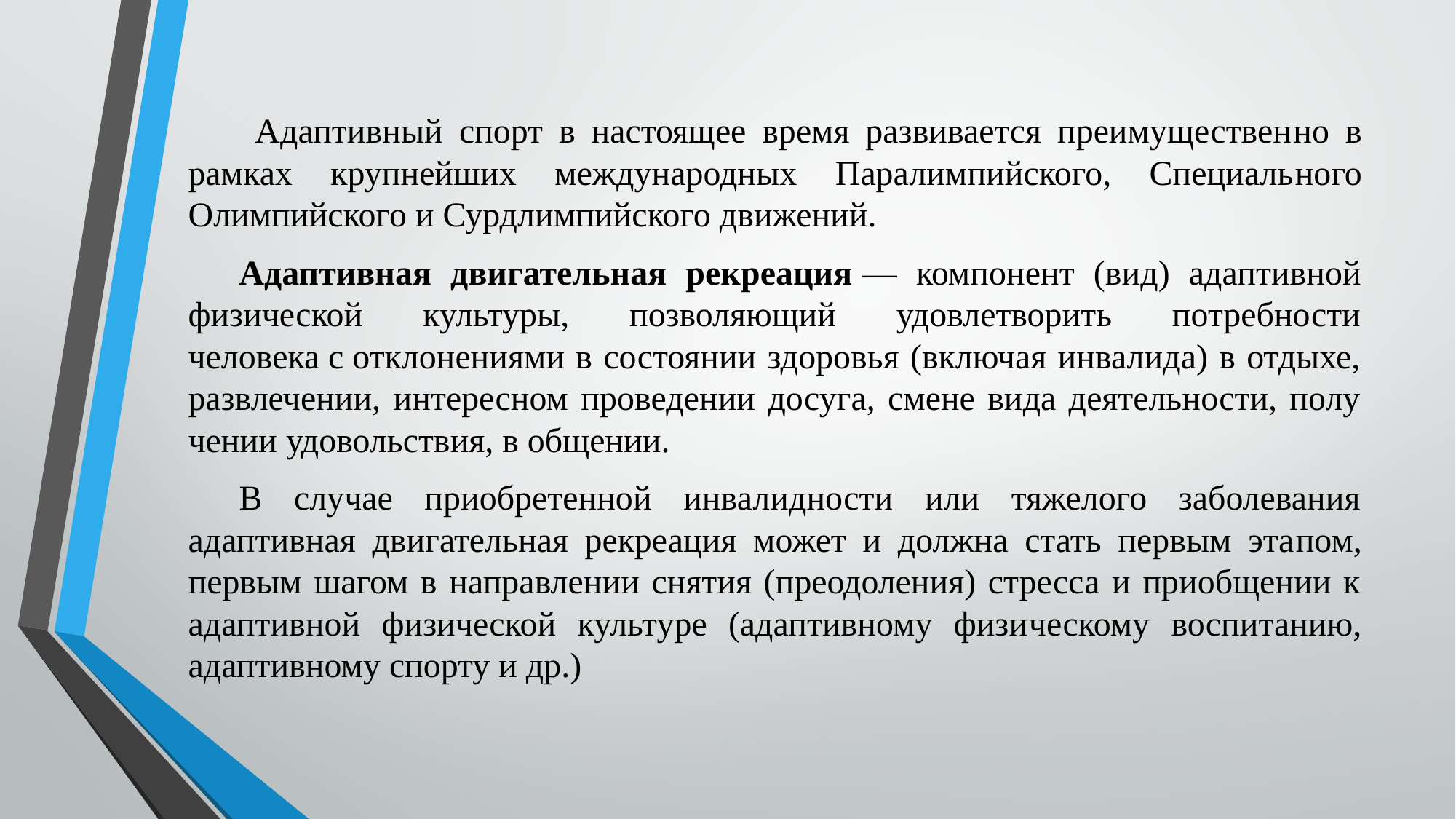

Адаптивный спорт в настоящее время развивается преимуществен­но в рамках крупнейших международных Паралимпийского, Специаль­ного Олимпийского и Сурдлимпийского движений.
Адаптивная двигательная рекреация — компонент (вид) адаптивной физической культуры, позволяющий удовлетворить потребности человека с отклонениями в состоянии здоровья (включая инвалида) в отдыхе, раз­влечении, интересном проведении досуга, смене вида деятельности, полу­чении удовольствия, в общении.
В случае приобретенной инвалидности или тяжелого заболевания адаптивная двигательная рекреация может и должна стать первым эта­пом, первым шагом в направлении снятия (преодоления) стресса и приобщении к адаптивной физической культуре (адаптивному физи­ческому воспитанию, адаптивному спорту и др.)